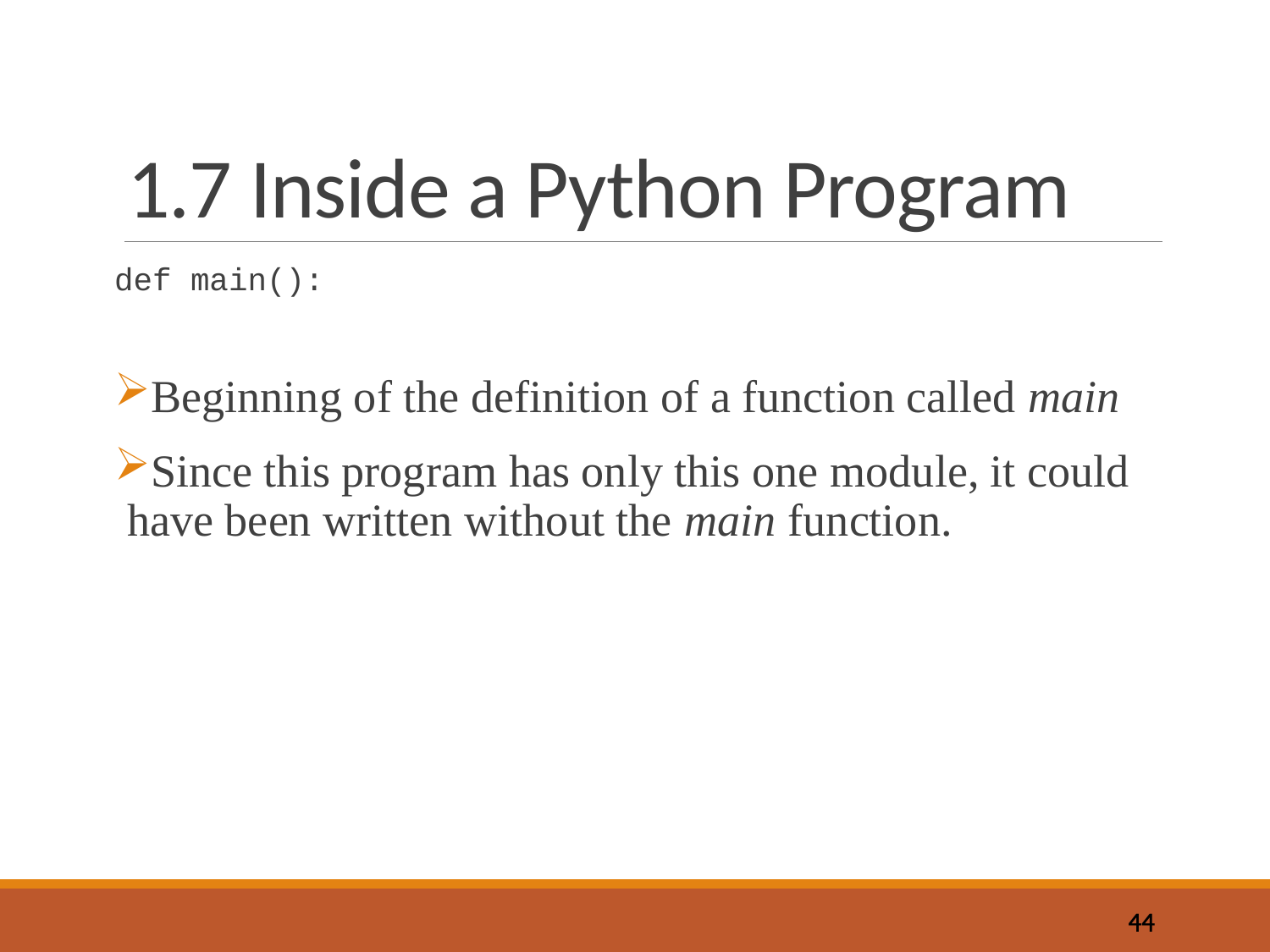

# 1.7 Inside a Python Program
def main():

Beginning of the definition of a function called main
Since this program has only this one module, it could have been written without the main function.
44